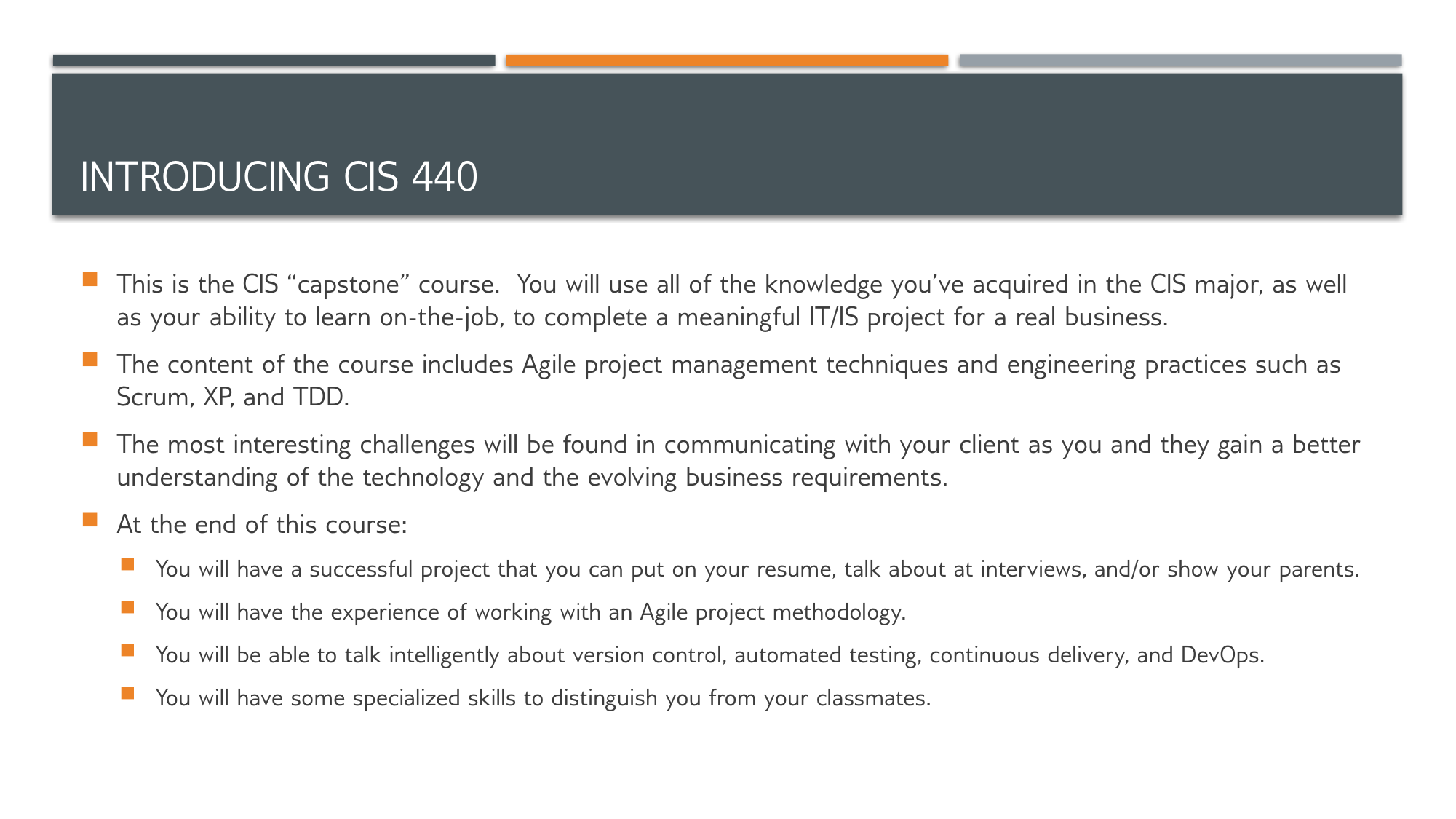

# Introducing cis 440
This is the CIS “capstone” course.  You will use all of the knowledge you’ve acquired in the CIS major, as well as your ability to learn on-the-job, to complete a meaningful IT/IS project for a real business.
The content of the course includes Agile project management techniques and engineering practices such as Scrum, XP, and TDD.
The most interesting challenges will be found in communicating with your client as you and they gain a better understanding of the technology and the evolving business requirements.
At the end of this course:
You will have a successful project that you can put on your resume, talk about at interviews, and/or show your parents.
You will have the experience of working with an Agile project methodology.
You will be able to talk intelligently about version control, automated testing, continuous delivery, and DevOps.
You will have some specialized skills to distinguish you from your classmates.